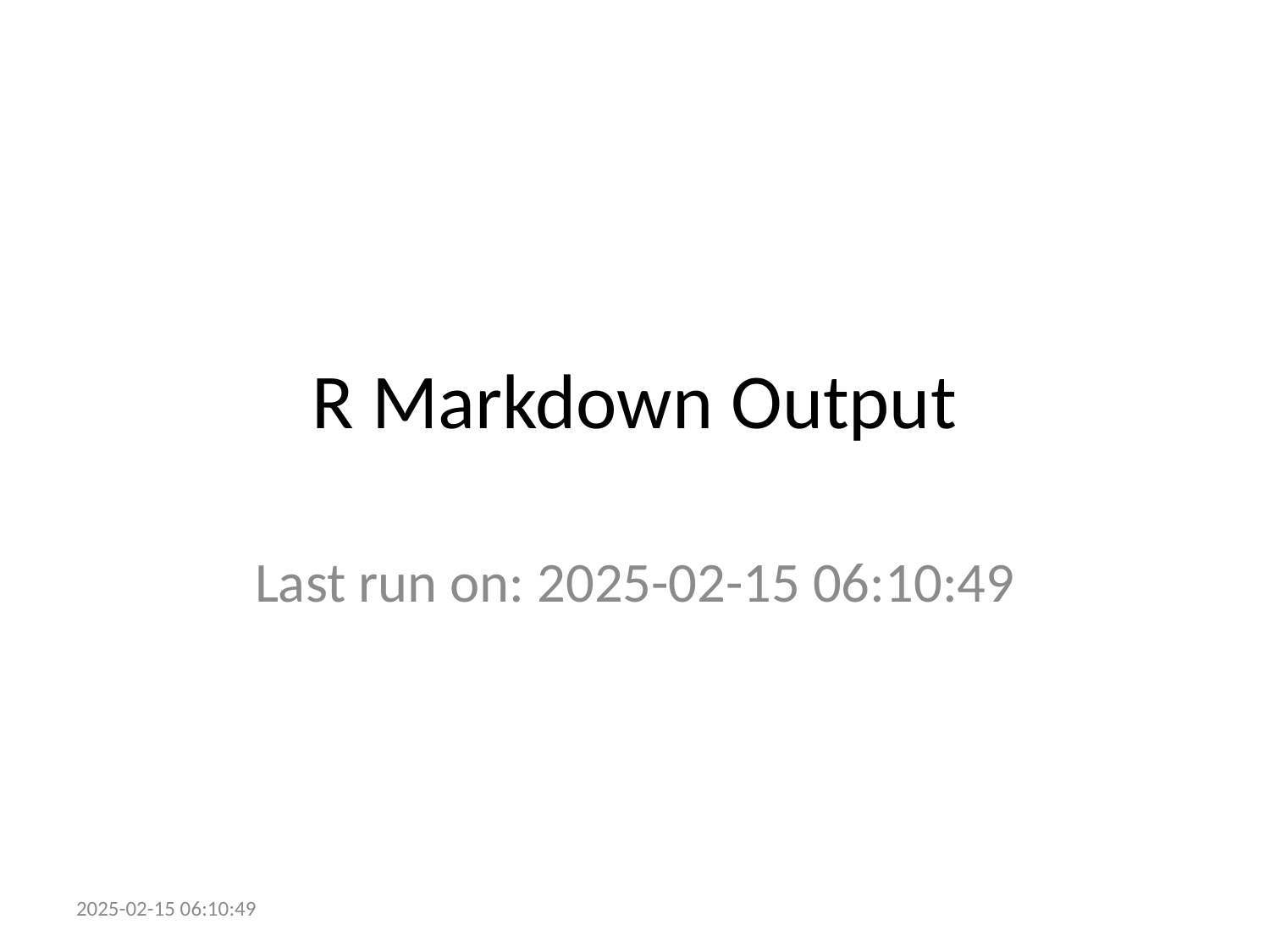

# R Markdown Output
Last run on: 2025-02-15 06:10:49
2025-02-15 06:10:49